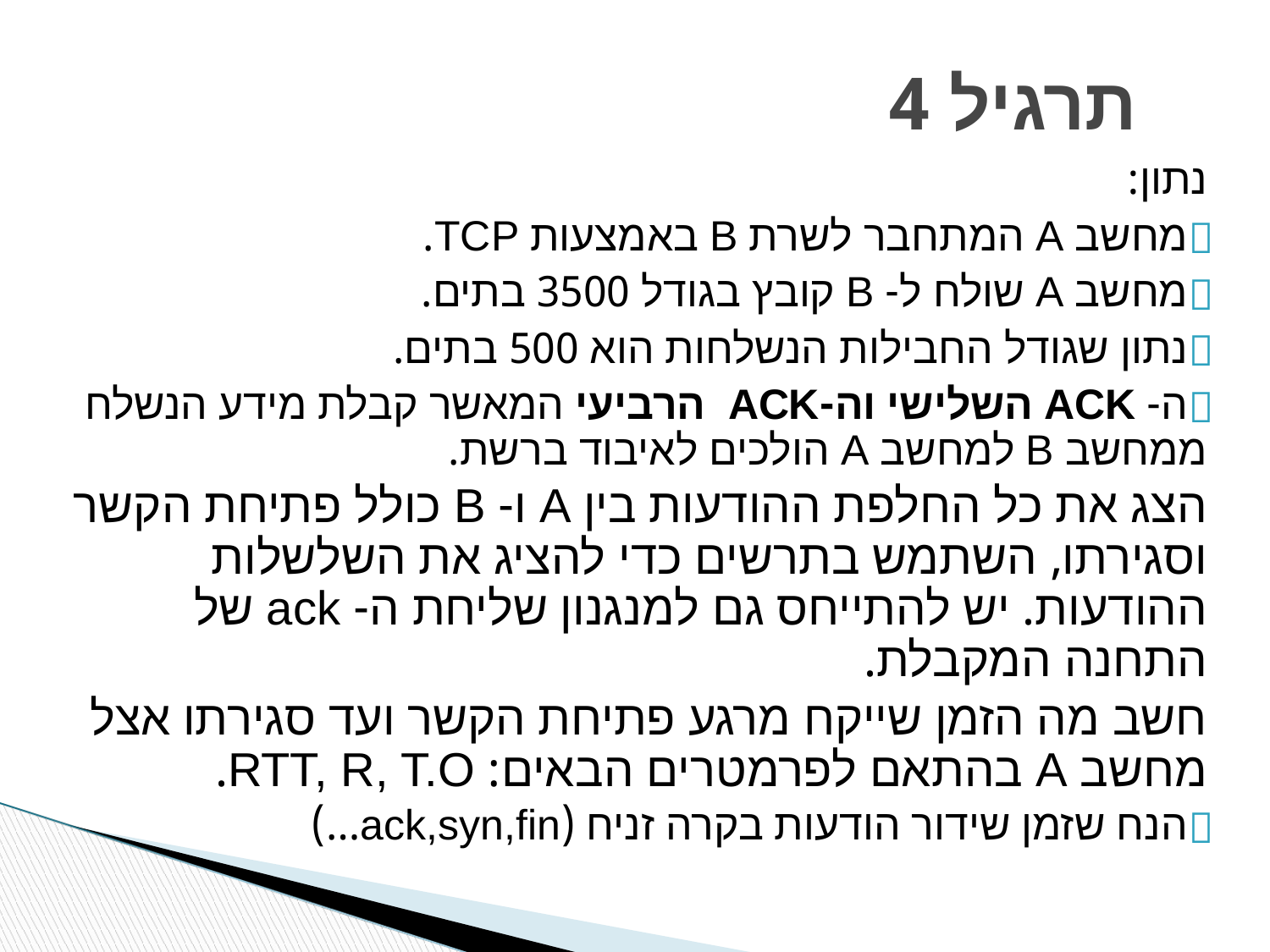

תרגיל 4
נתון:
מחשב A המתחבר לשרת B באמצעות TCP.
מחשב A שולח ל- B קובץ בגודל 3500 בתים.
נתון שגודל החבילות הנשלחות הוא 500 בתים.
ה- ACK השלישי וה-ACK  הרביעי המאשר קבלת מידע הנשלח ממחשב B למחשב A הולכים לאיבוד ברשת.
הצג את כל החלפת ההודעות בין A ו- B כולל פתיחת הקשר וסגירתו, השתמש בתרשים כדי להציג את השלשלות ההודעות. יש להתייחס גם למנגנון שליחת ה- ack של התחנה המקבלת.
חשב מה הזמן שייקח מרגע פתיחת הקשר ועד סגירתו אצל מחשב A בהתאם לפרמטרים הבאים: RTT, R, T.O.
הנח שזמן שידור הודעות בקרה זניח (ack,syn,fin…)